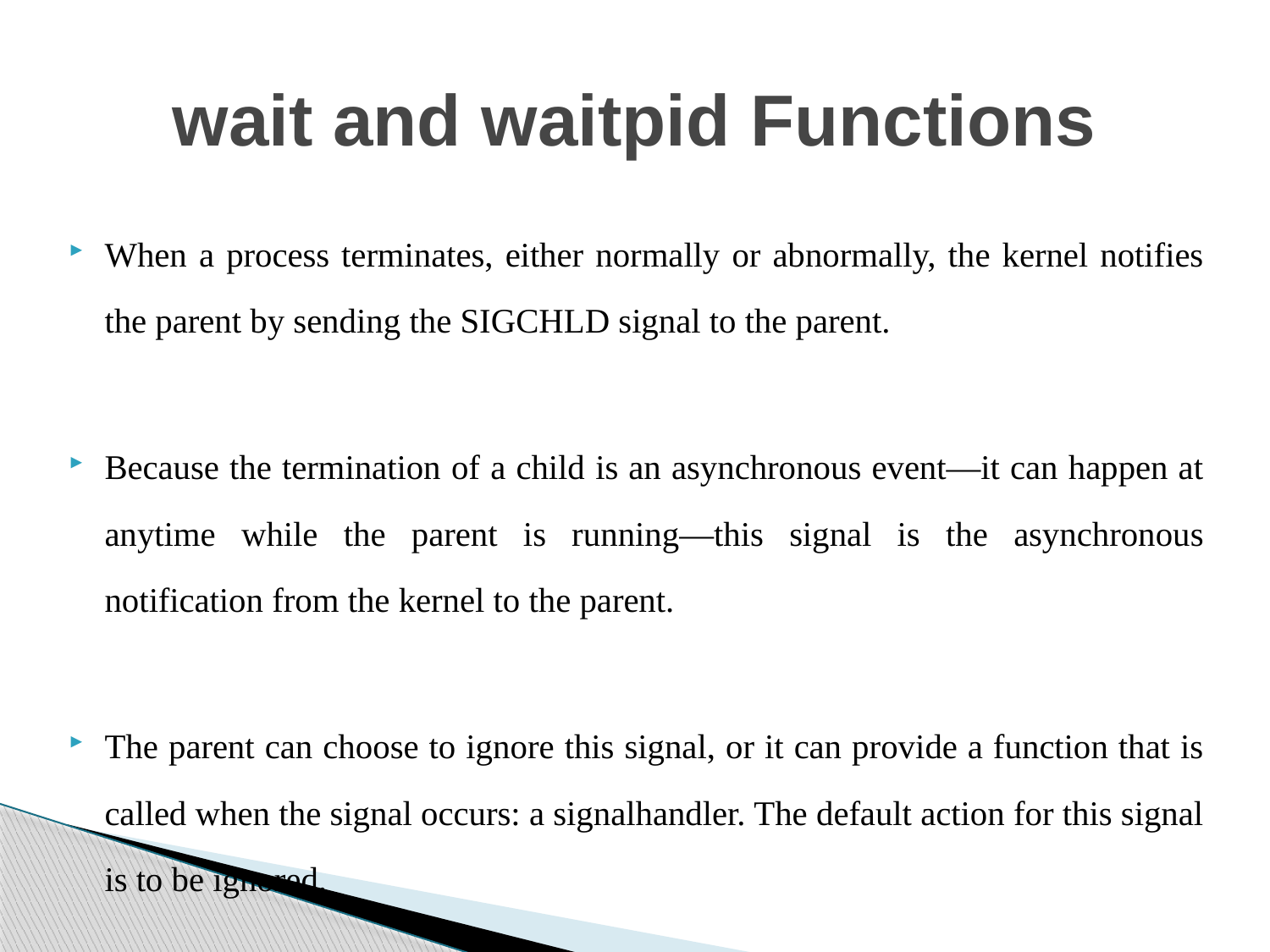

# wait and waitpid Functions
When a process terminates, either normally or abnormally, the kernel notifies the parent by sending the SIGCHLD signal to the parent.

Because the termination of a child is an asynchronous event—it can happen at anytime while the parent is running—this signal is the asynchronous notification from the kernel to the parent.

The parent can choose to ignore this signal, or it can provide a function that is called when the signal occurs: a signalhandler. The default action for this signal is to be ignored.